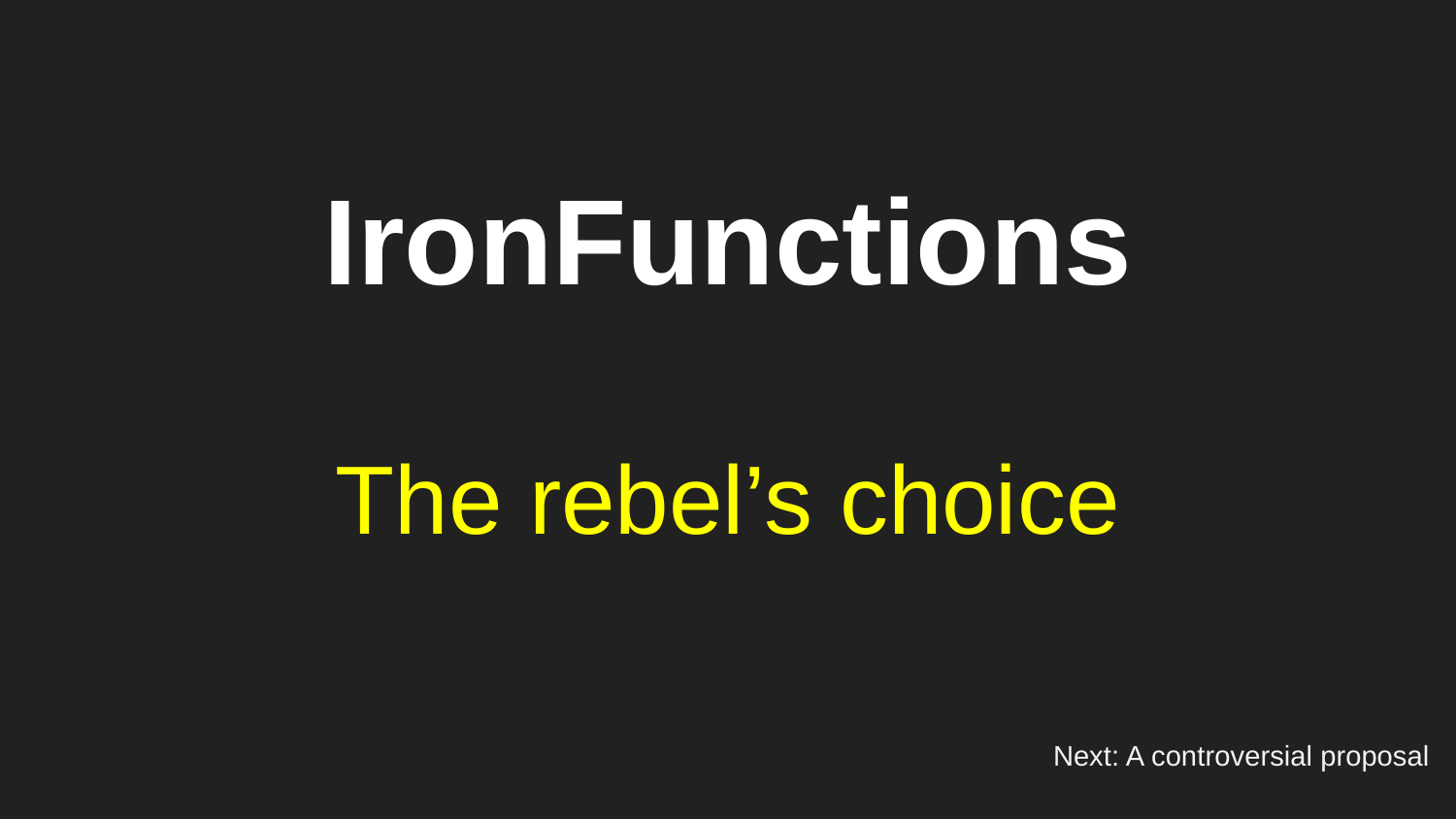

# IronFunctions
The rebel’s choice
Next: A controversial proposal